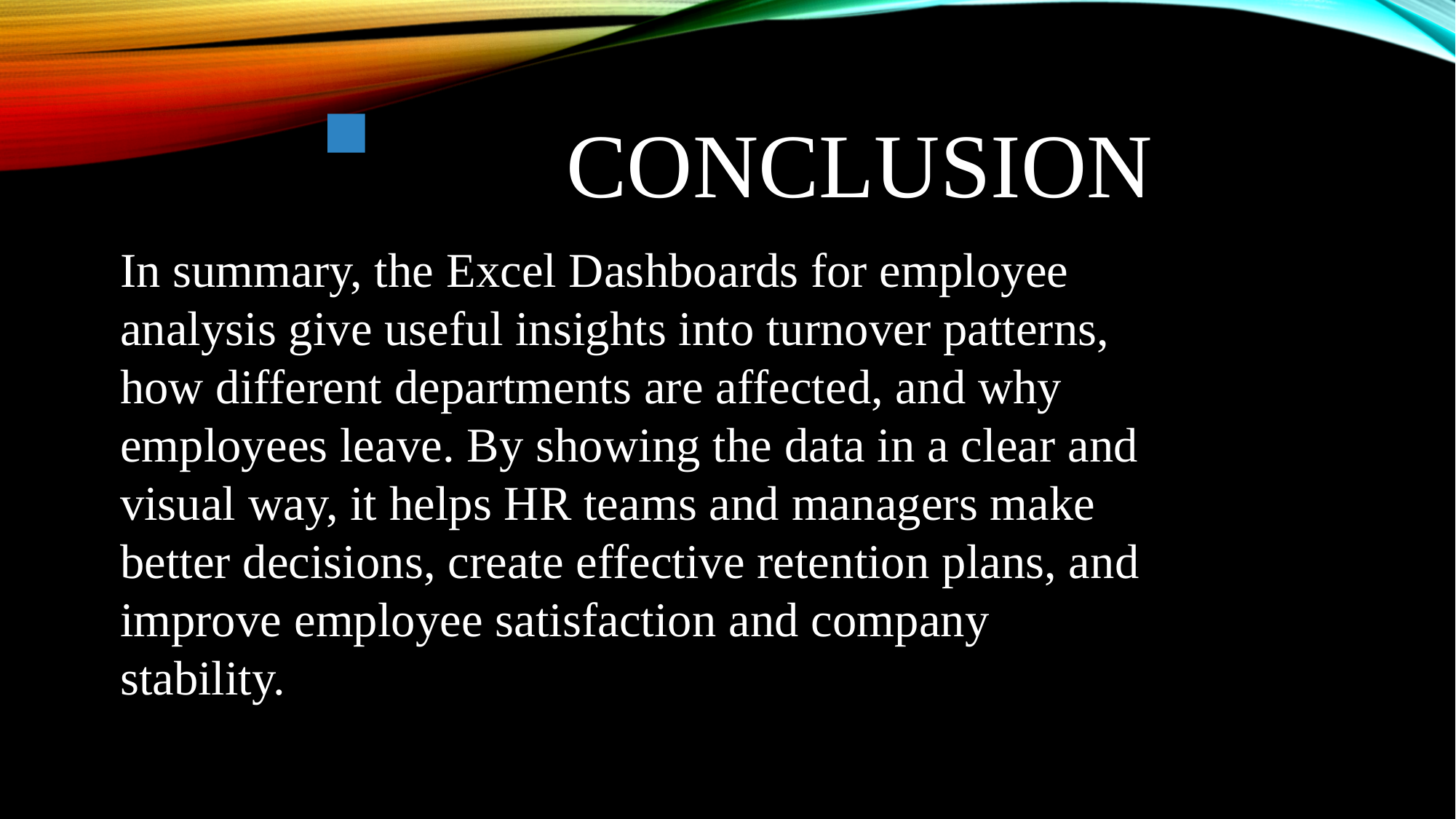

# Conclusion

In summary, the Excel Dashboards for employee analysis give useful insights into turnover patterns, how different departments are affected, and why employees leave. By showing the data in a clear and visual way, it helps HR teams and managers make better decisions, create effective retention plans, and improve employee satisfaction and company stability.